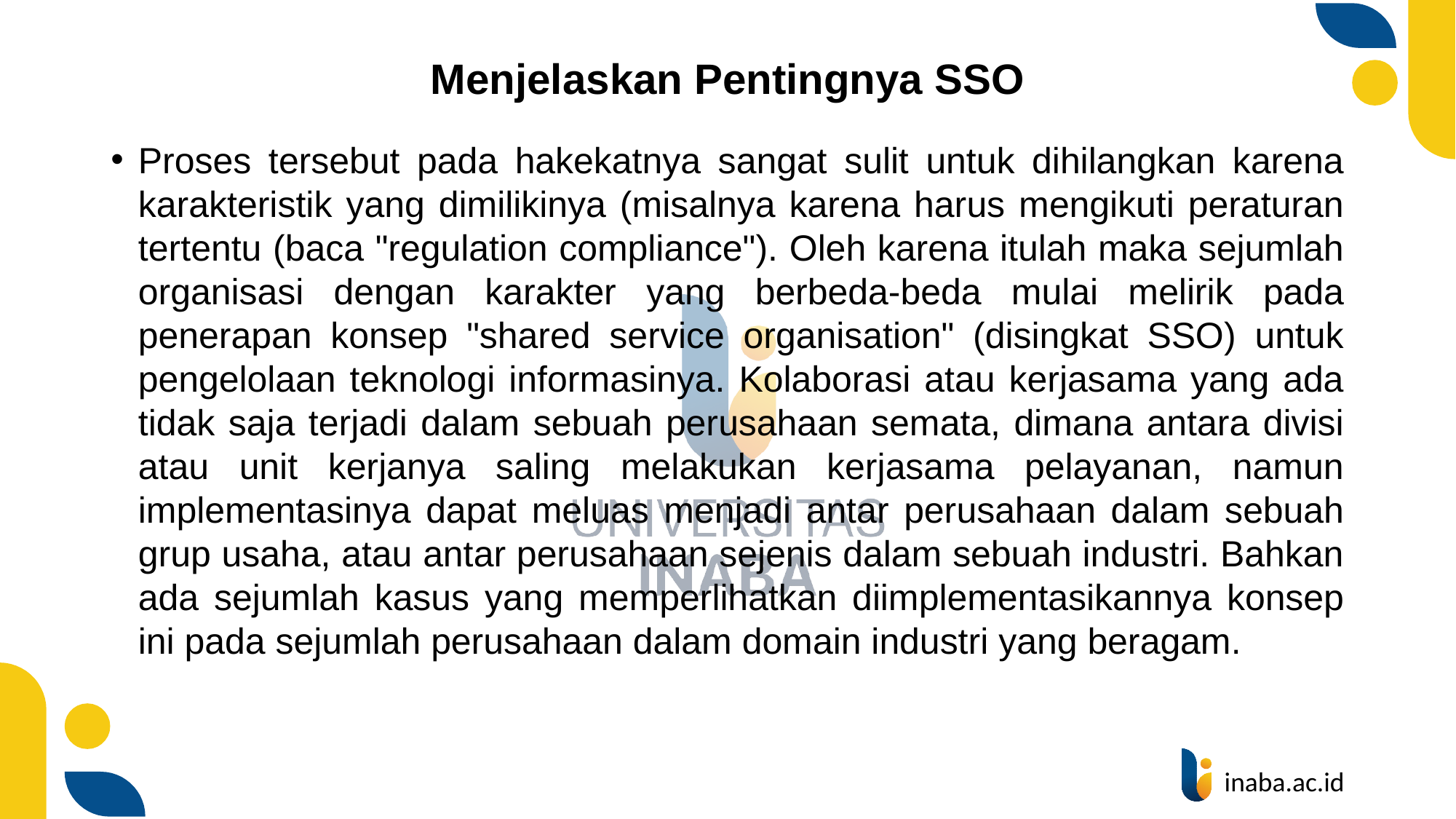

# Menjelaskan Pentingnya SSO
Proses tersebut pada hakekatnya sangat sulit untuk dihilangkan karena karakteristik yang dimilikinya (misalnya karena harus mengikuti peraturan tertentu (baca "regulation compliance"). Oleh karena itulah maka sejumlah organisasi dengan karakter yang berbeda-beda mulai melirik pada penerapan konsep "shared service organisation" (disingkat SSO) untuk pengelolaan teknologi informasinya. Kolaborasi atau kerjasama yang ada tidak saja terjadi dalam sebuah perusahaan semata, dimana antara divisi atau unit kerjanya saling melakukan kerjasama pelayanan, namun implementasinya dapat meluas menjadi antar perusahaan dalam sebuah grup usaha, atau antar perusahaan sejenis dalam sebuah industri. Bahkan ada sejumlah kasus yang memperlihatkan diimplementasikannya konsep ini pada sejumlah perusahaan dalam domain industri yang beragam.